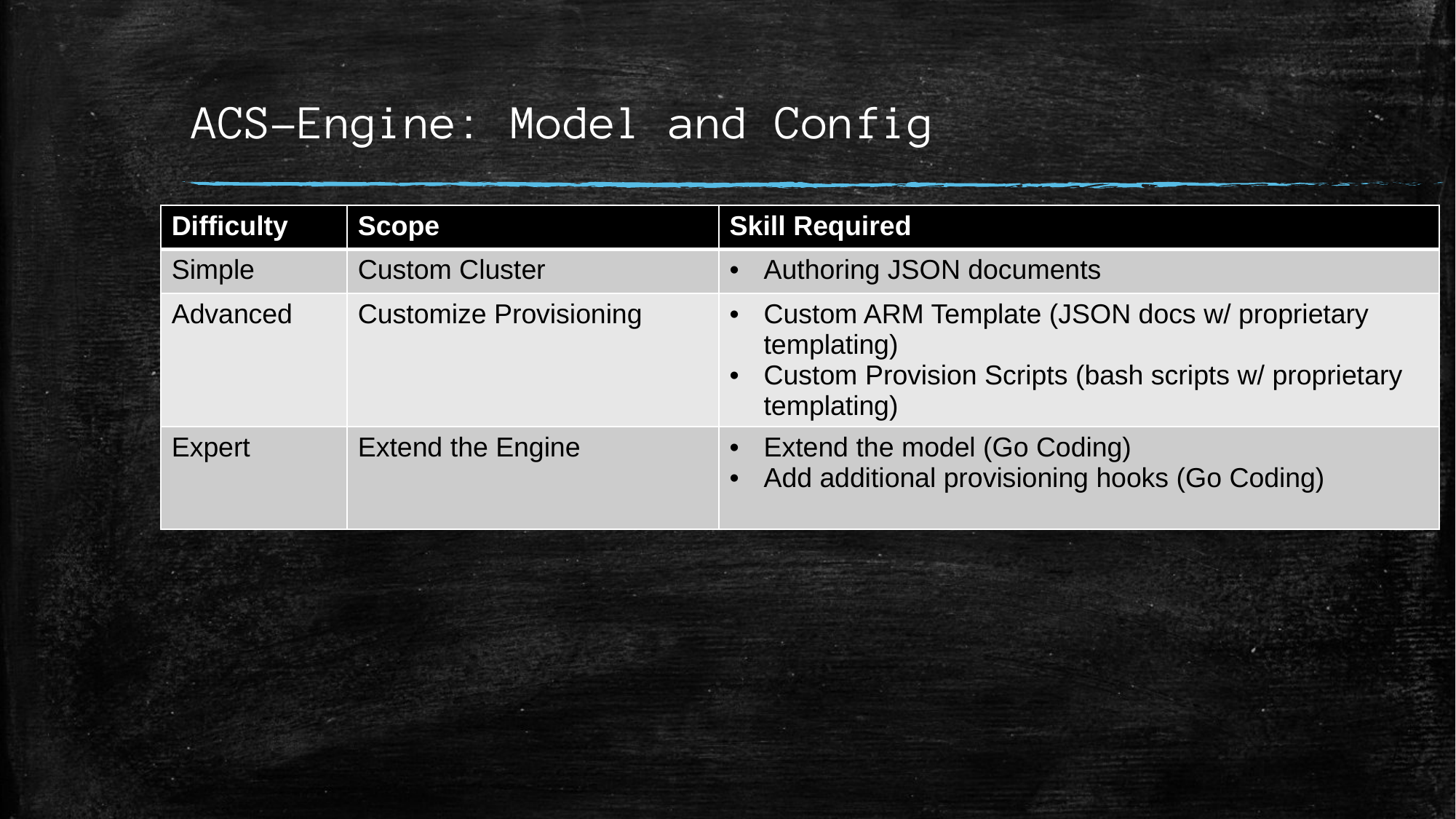

# ACS-Engine: Model and Config
| Difficulty | Scope | Skill Required |
| --- | --- | --- |
| Simple | Custom Cluster | Authoring JSON documents |
| Advanced | Customize Provisioning | Custom ARM Template (JSON docs w/ proprietary templating) Custom Provision Scripts (bash scripts w/ proprietary templating) |
| Expert | Extend the Engine | Extend the model (Go Coding) Add additional provisioning hooks (Go Coding) |